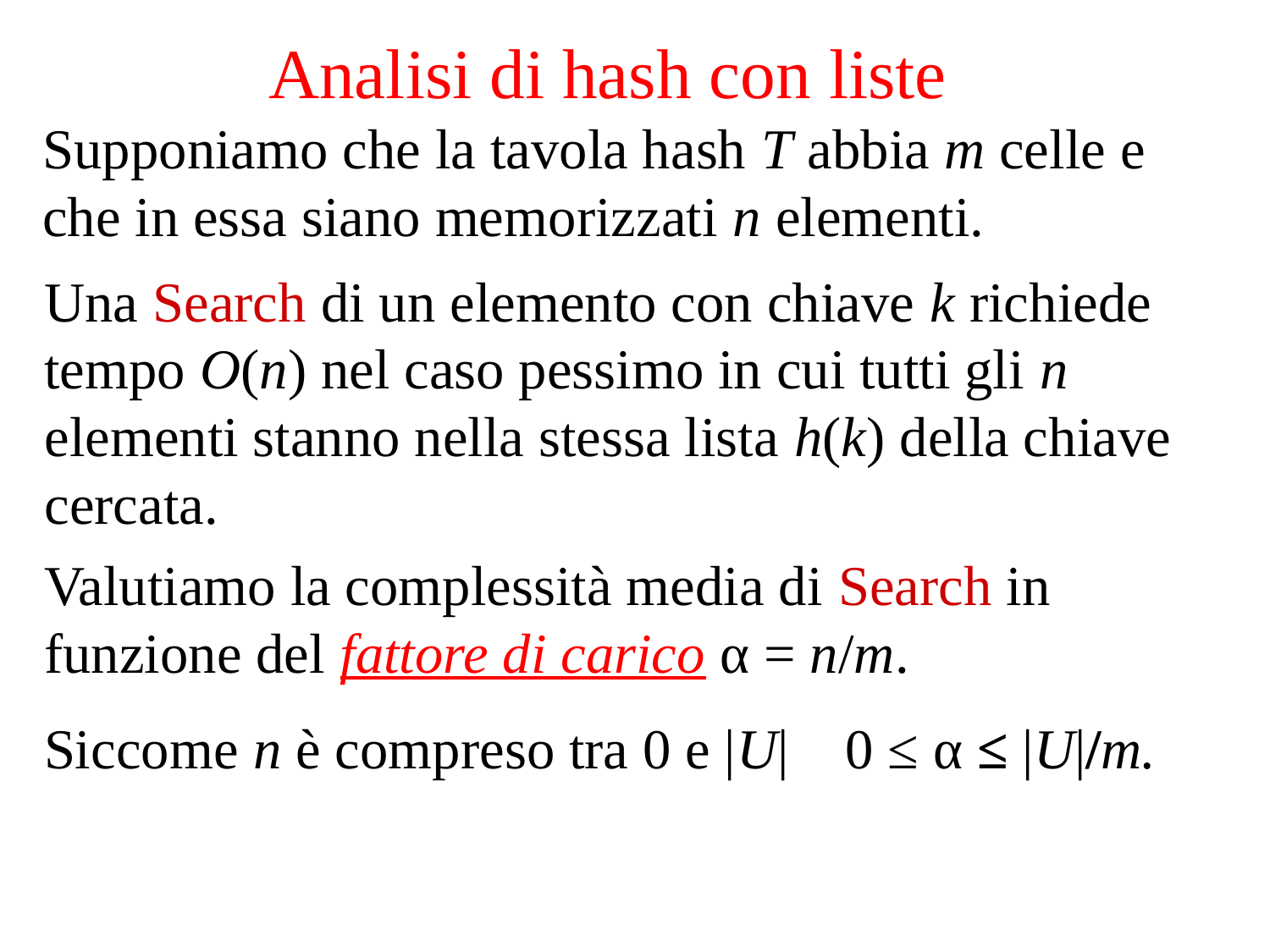

Analisi di hash con liste
Supponiamo che la tavola hash T abbia m celle e che in essa siano memorizzati n elementi.
Una Search di un elemento con chiave k richiede tempo O(n) nel caso pessimo in cui tutti gli n elementi stanno nella stessa lista h(k) della chiave cercata.
Valutiamo la complessità media di Search in funzione del fattore di carico α = n/m.
Siccome n è compreso tra 0 e |U|    0 ≤ α ≤ |U|/m.